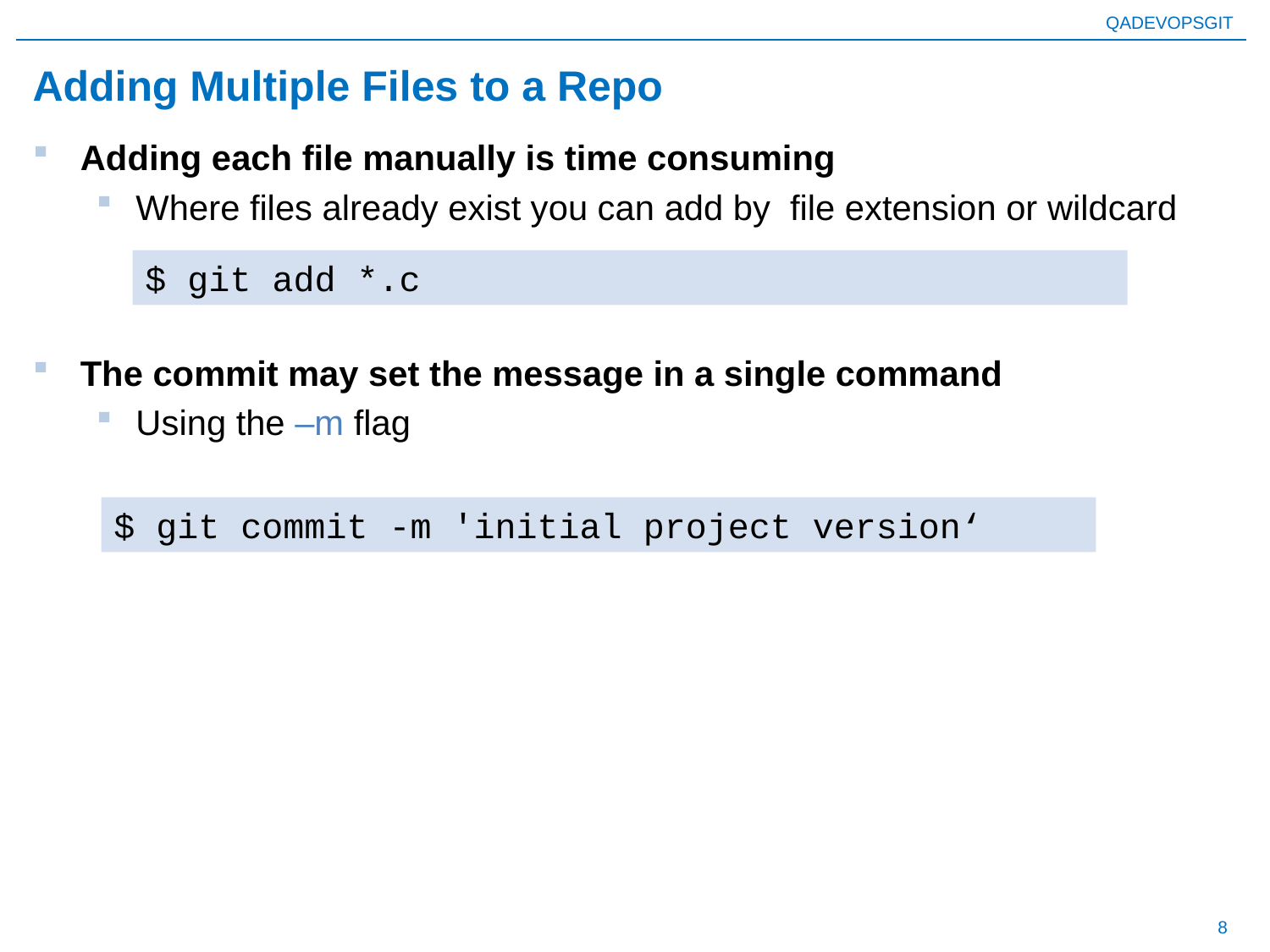

# Adding Multiple Files to a Repo
Adding each file manually is time consuming
Where files already exist you can add by  file extension or wildcard

The commit may set the message in a single command
Using the –m flag

$ git add *.c
$ git commit -m 'initial project version‘